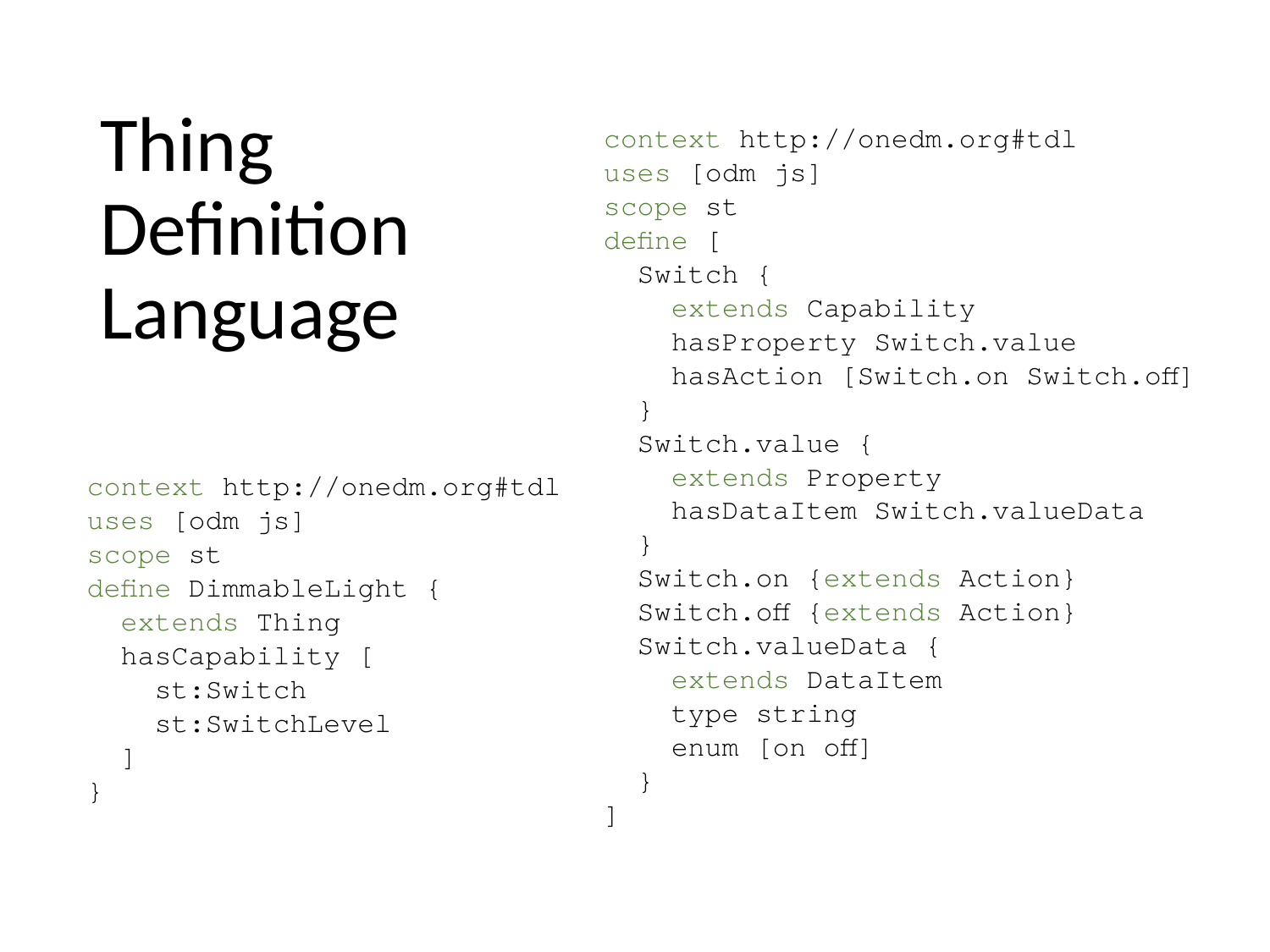

# Thing Definition Language
context http://onedm.org#tdl
uses [odm js]
scope st
define [
  Switch {
    extends Capability
    hasProperty Switch.value
    hasAction [Switch.on Switch.off]
  }
  Switch.value {
    extends Property
    hasDataItem Switch.valueData
  }
  Switch.on {extends Action}
  Switch.off {extends Action}
  Switch.valueData {
    extends DataItem
    type string
    enum [on off]
  }
]
context http://onedm.org#tdl
uses [odm js]
scope st
define DimmableLight {
  extends Thing
  hasCapability [
    st:Switch
    st:SwitchLevel
  ]
}